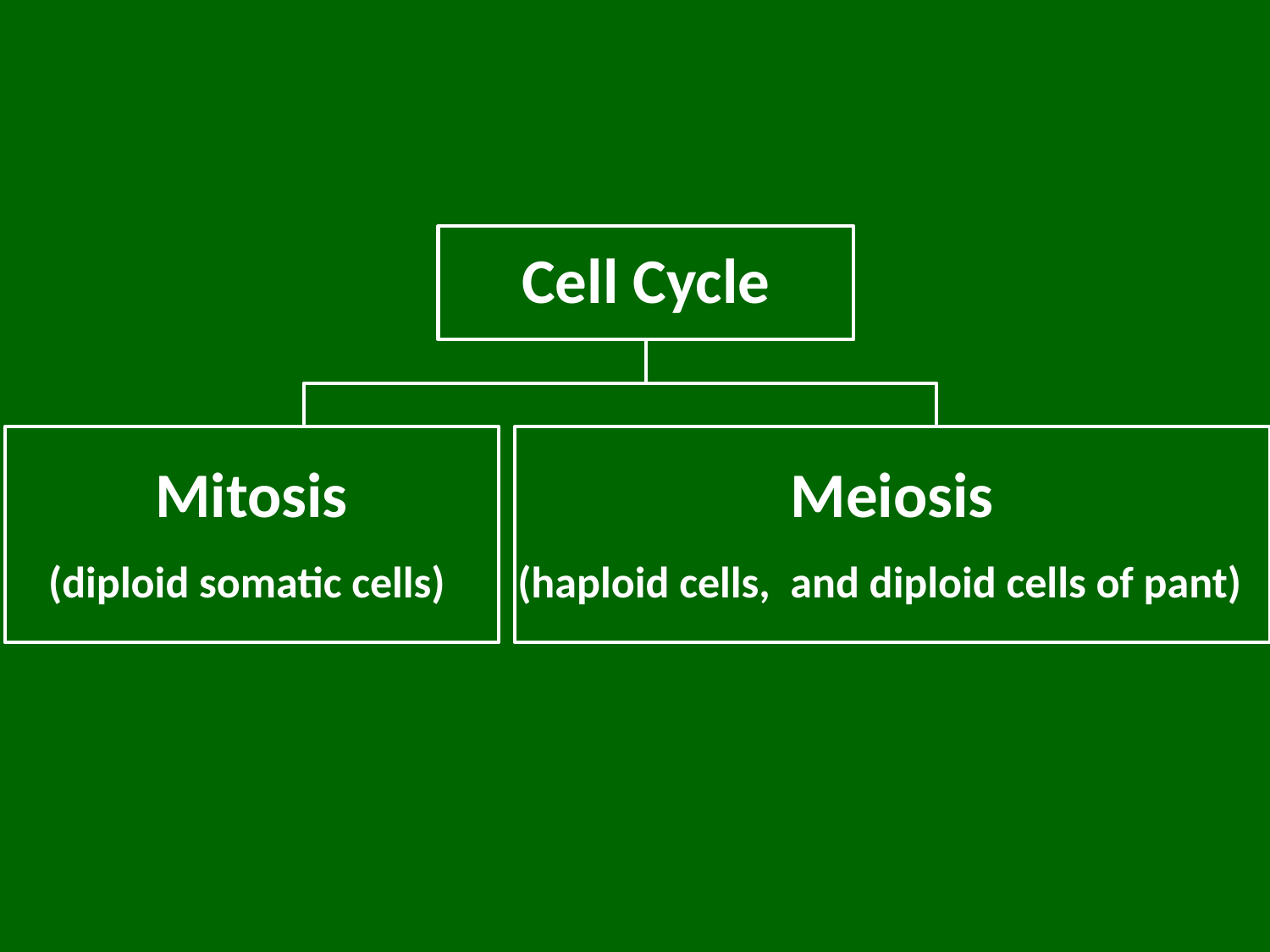

Cell Cycle

Mitosis
(diploid somatic cells)
Meiosis
(haploid cells,  and diploid cells of pant)